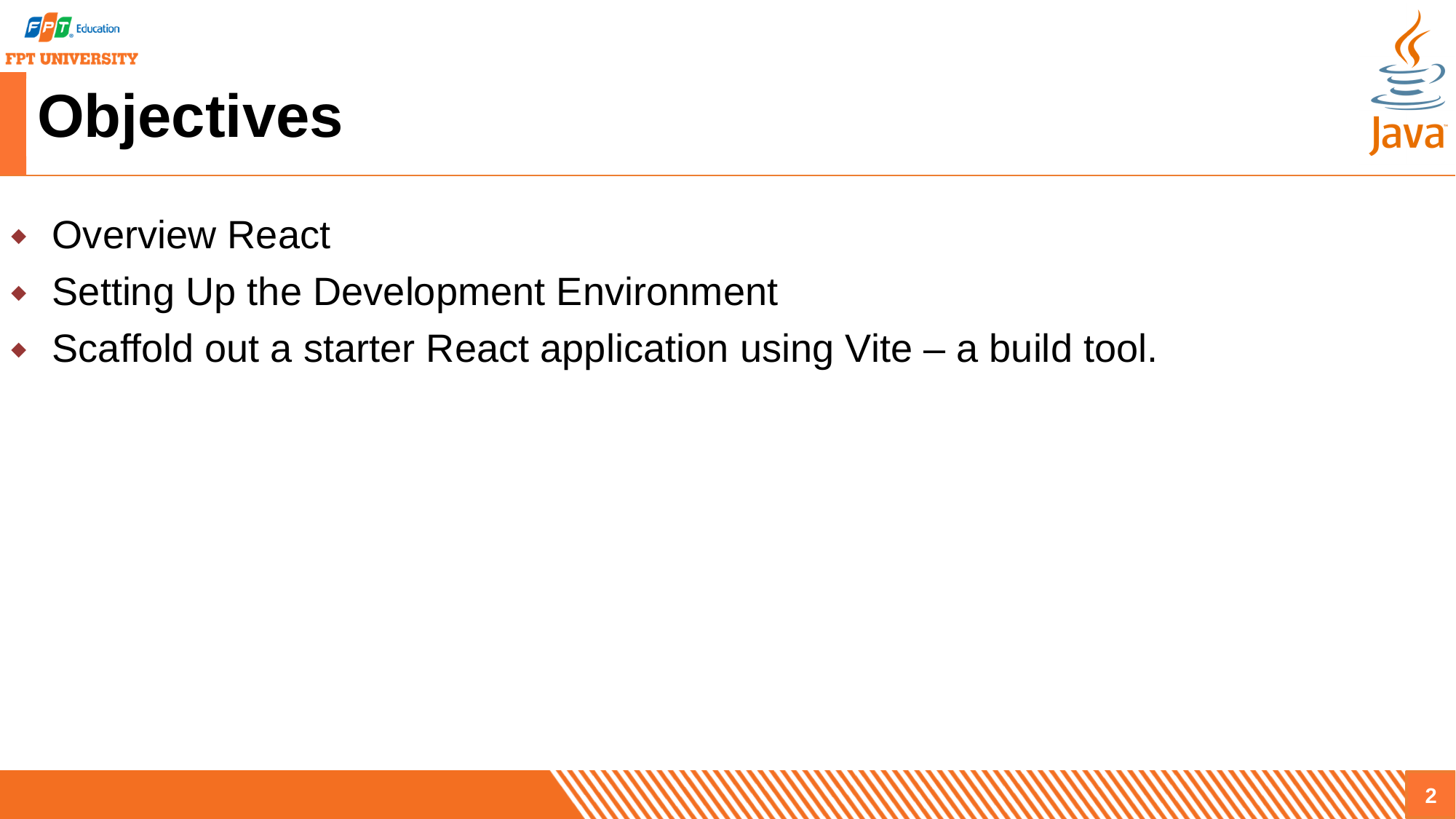

# Objectives
Overview React
Setting Up the Development Environment
Scaffold out a starter React application using Vite – a build tool.

2